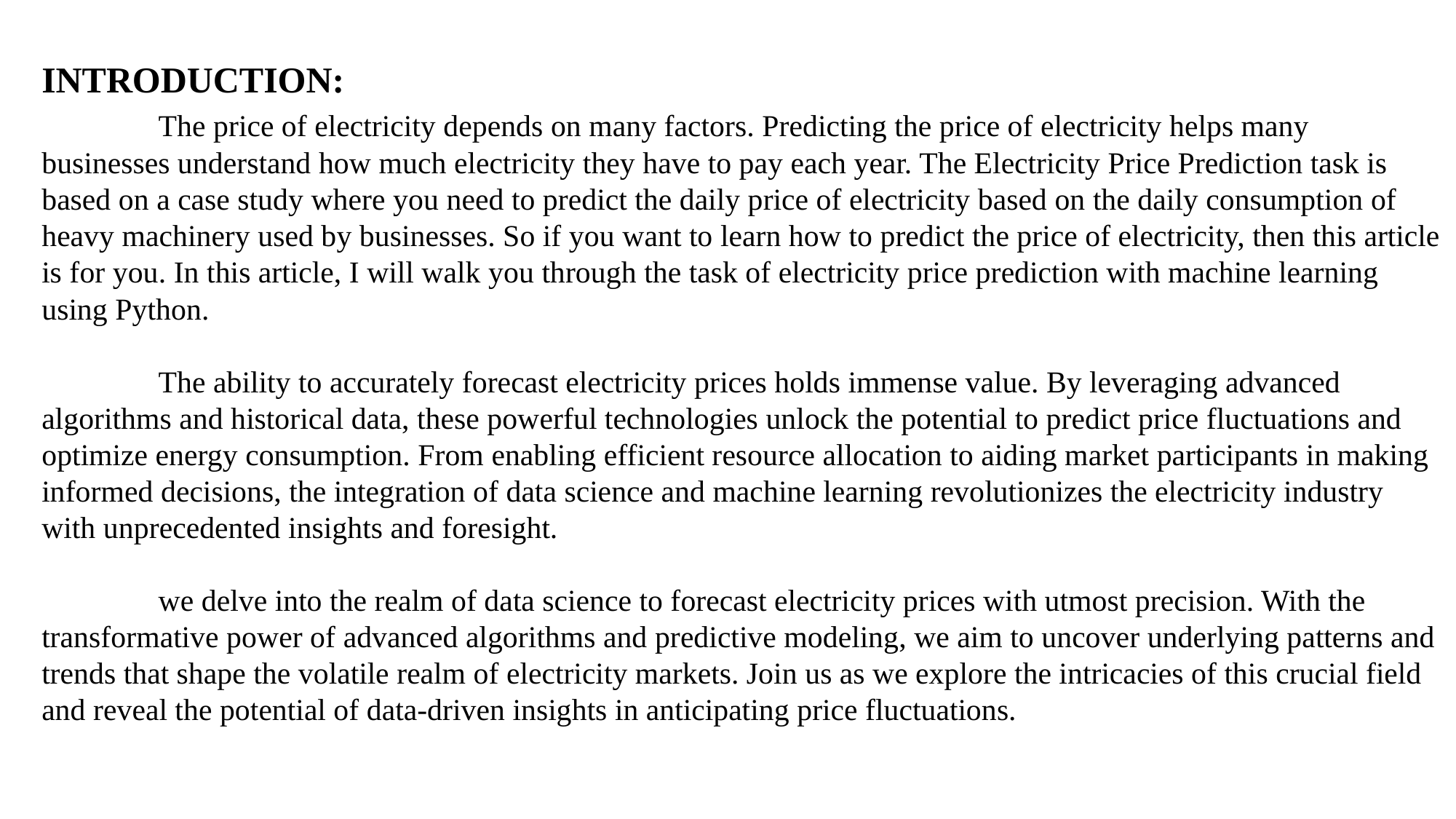

INTRODUCTION:
	 The price of electricity depends on many factors. Predicting the price of electricity helps many businesses understand how much electricity they have to pay each year. The Electricity Price Prediction task is based on a case study where you need to predict the daily price of electricity based on the daily consumption of heavy machinery used by businesses. So if you want to learn how to predict the price of electricity, then this article is for you. In this article, I will walk you through the task of electricity price prediction with machine learning using Python.

	 The ability to accurately forecast electricity prices holds immense value. By leveraging advanced algorithms and historical data, these powerful technologies unlock the potential to predict price fluctuations and optimize energy consumption. From enabling efficient resource allocation to aiding market participants in making informed decisions, the integration of data science and machine learning revolutionizes the electricity industry with unprecedented insights and foresight.

	 we delve into the realm of data science to forecast electricity prices with utmost precision. With the transformative power of advanced algorithms and predictive modeling, we aim to uncover underlying patterns and trends that shape the volatile realm of electricity markets. Join us as we explore the intricacies of this crucial field and reveal the potential of data-driven insights in anticipating price fluctuations.